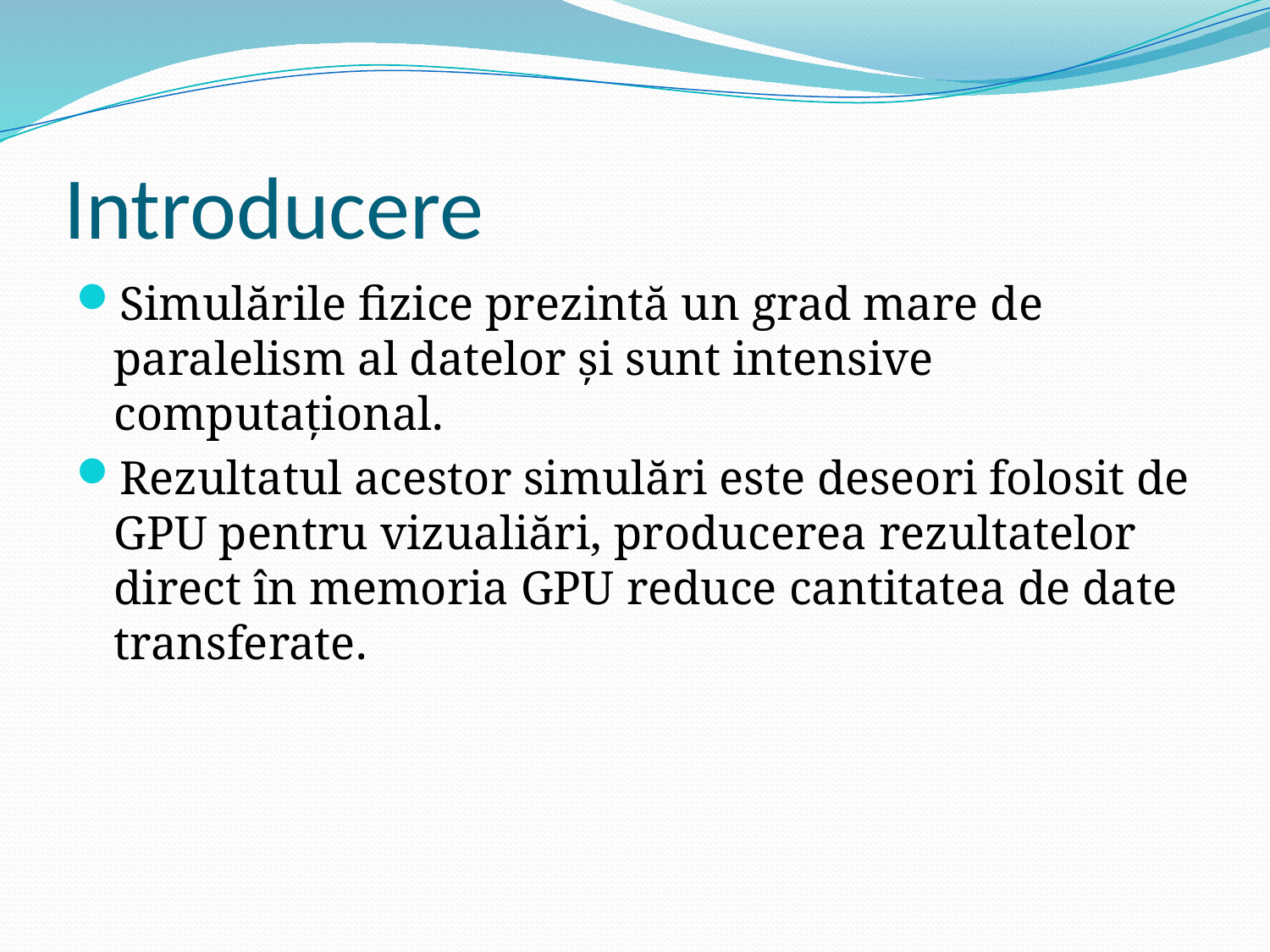

# Introducere
Simulările fizice prezintă un grad mare de paralelism al datelor și sunt intensive computațional.
Rezultatul acestor simulări este deseori folosit de GPU pentru vizualiări, producerea rezultatelor direct în memoria GPU reduce cantitatea de date transferate.